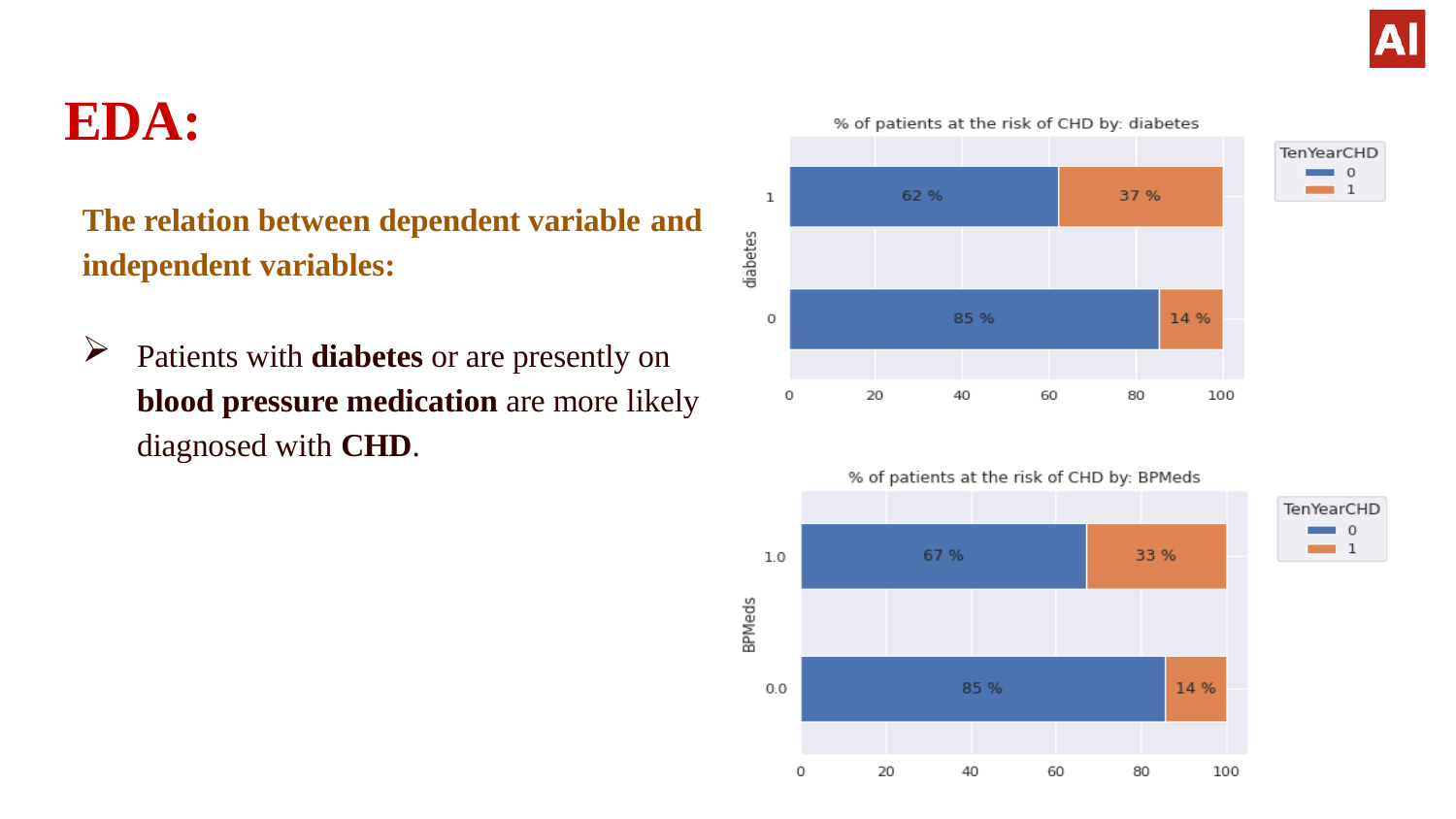

# EDA:

The relation between dependent variable and
independent variables:

Patients with diabetes or are presently on  blood pressure medication are more likely  diagnosed with CHD.